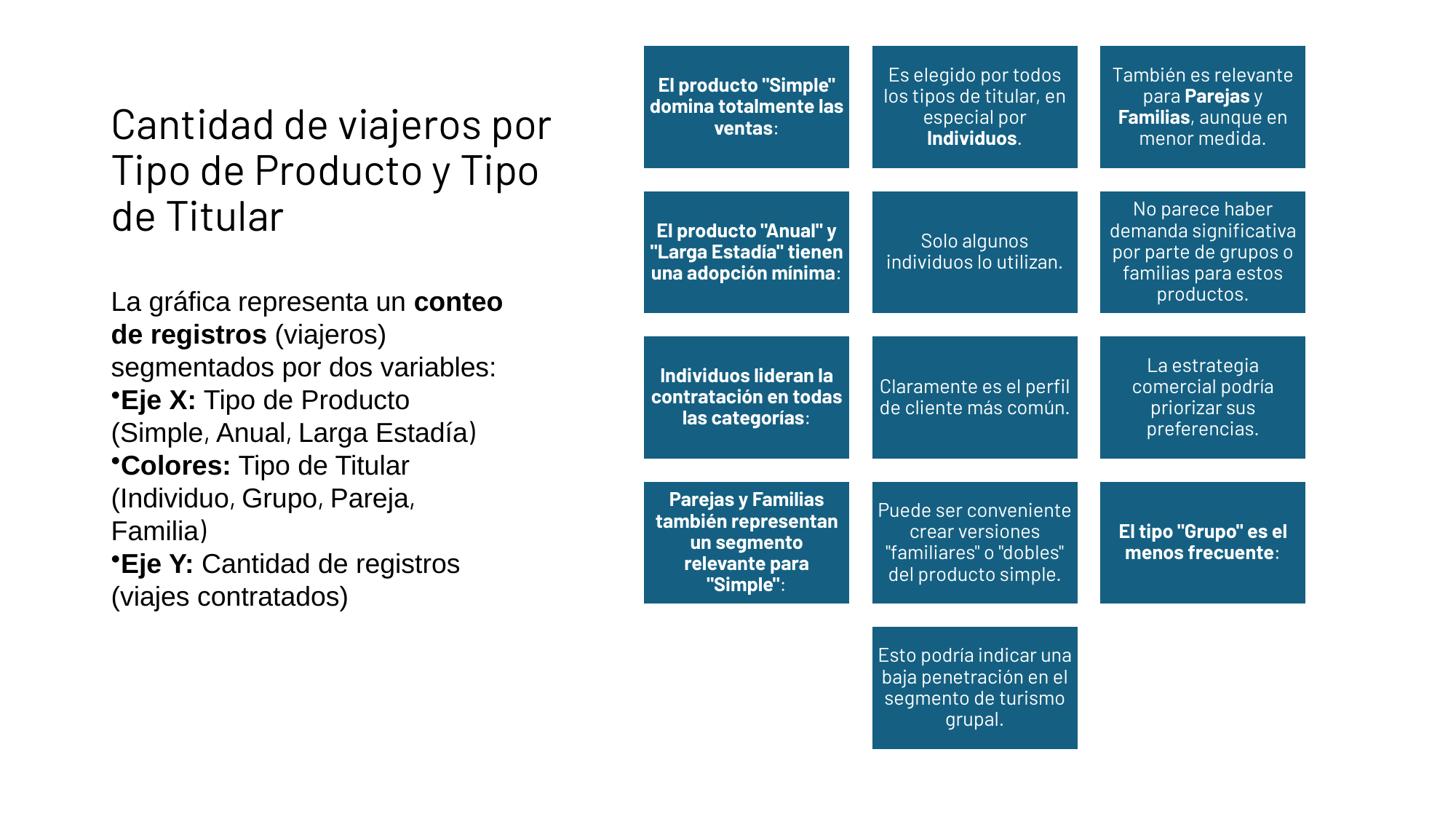

El producto "Simple" domina totalmente las ventas:
Es elegido por todos los tipos de titular, en especial por Individuos.
También es relevante para Parejas y Familias, aunque en menor medida.
El producto "Anual" y "Larga Estadía" tienen una adopción mínima:
Solo algunos individuos lo utilizan.
No parece haber demanda significativa por parte de grupos o familias para estos productos.
Individuos lideran la contratación en todas las categorías:
Claramente es el perfil de cliente más común.
La estrategia comercial podría priorizar sus preferencias.
Parejas y Familias también representan un segmento relevante para "Simple":
Puede ser conveniente crear versiones "familiares" o "dobles" del producto simple.
El tipo "Grupo" es el menos frecuente:
Esto podría indicar una baja penetración en el segmento de turismo grupal.
# Cantidad de viajeros por Tipo de Producto y Tipo de Titular
La gráfica representa un conteo de registros (viajeros) segmentados por dos variables:
Eje X: Tipo de Producto (Simple, Anual, Larga Estadía)
Colores: Tipo de Titular (Individuo, Grupo, Pareja, Familia)
Eje Y: Cantidad de registros (viajes contratados)